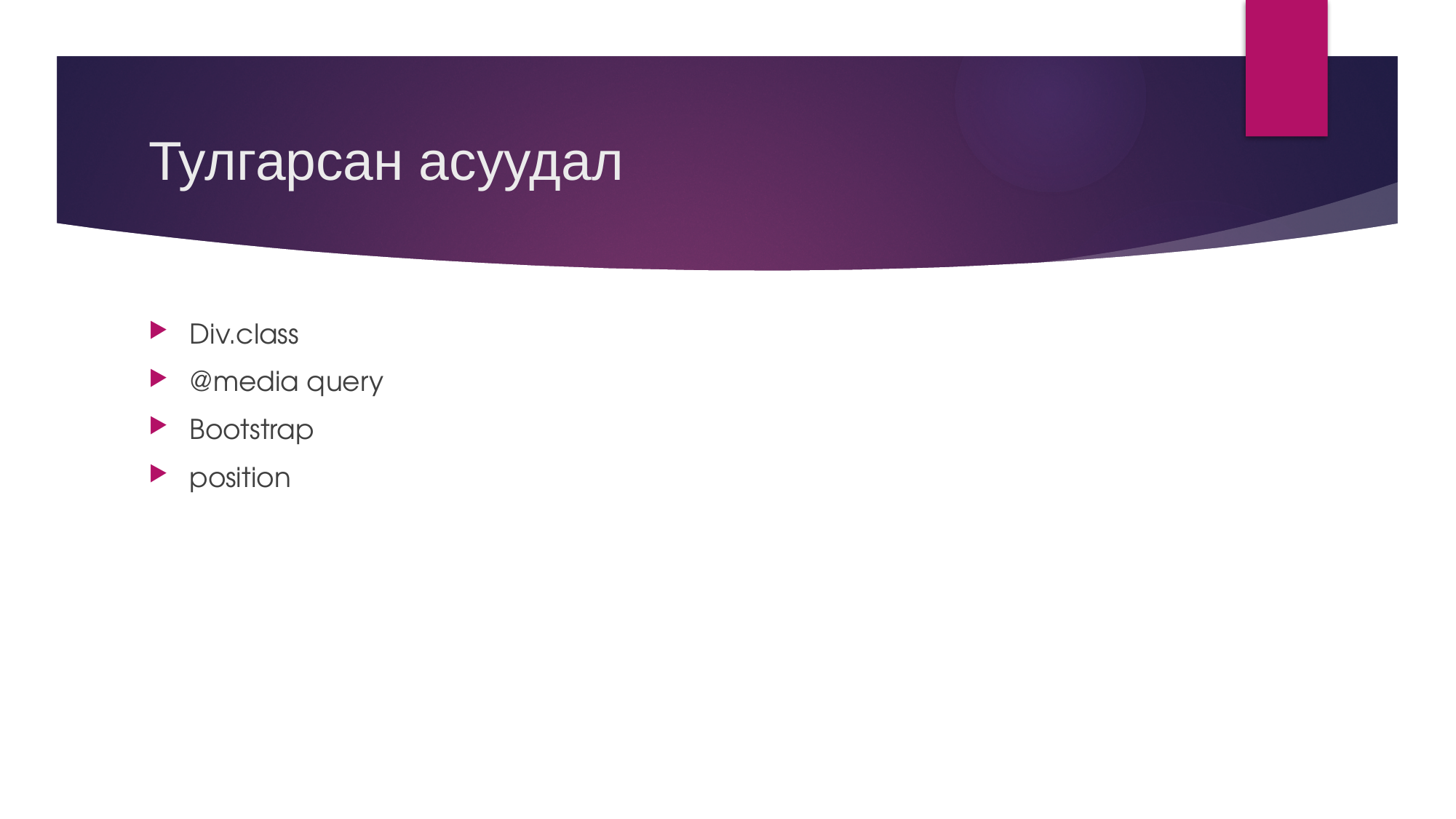

# Тулгарсан асуудал
Div.class
@media query
Bootstrap
position